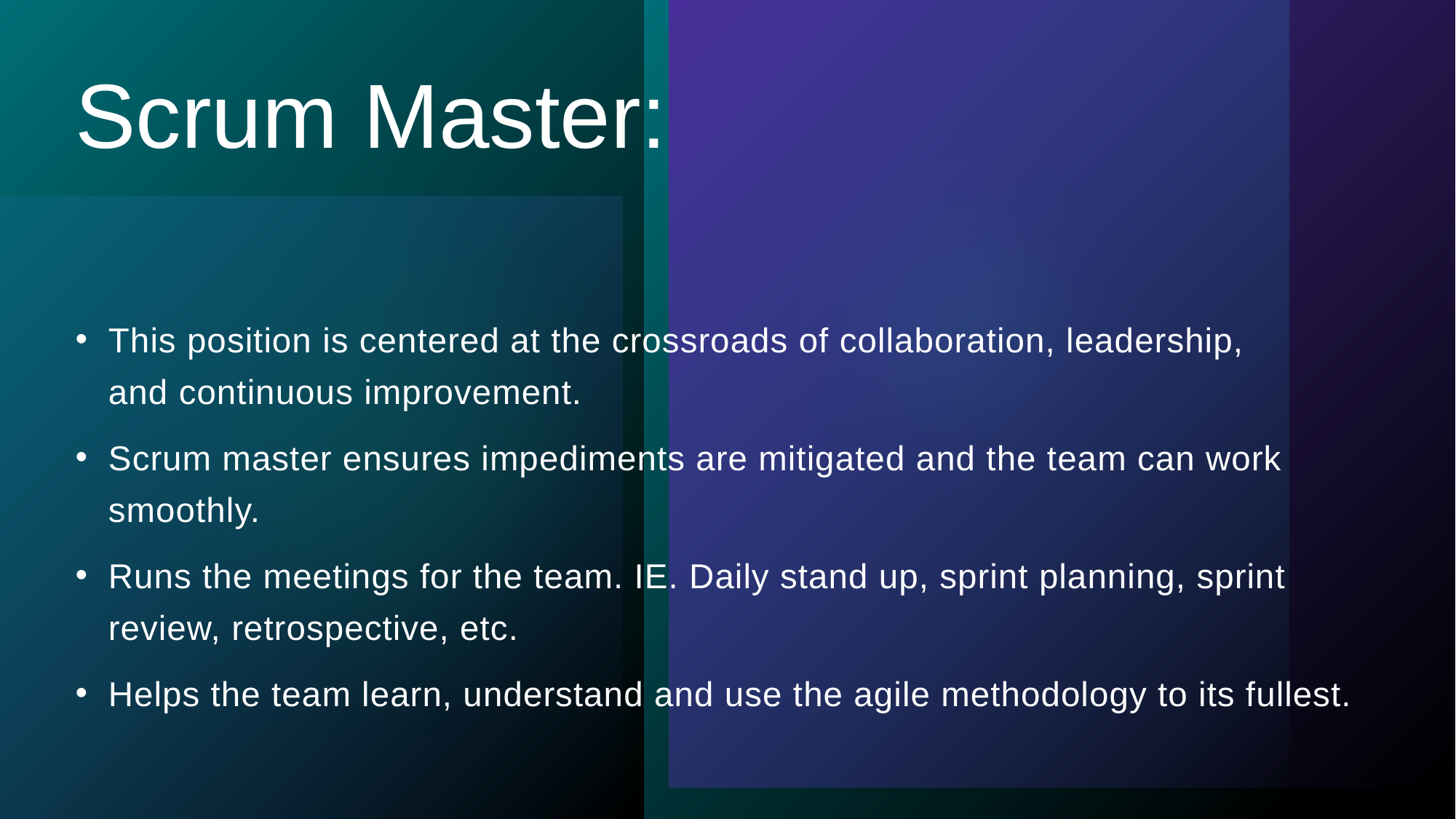

# Scrum Master:
This position is centered at the crossroads of collaboration, leadership, and continuous improvement.
Scrum master ensures impediments are mitigated and the team can work smoothly.
Runs the meetings for the team. IE. Daily stand up, sprint planning, sprint review, retrospective, etc.
Helps the team learn, understand and use the agile methodology to its fullest.